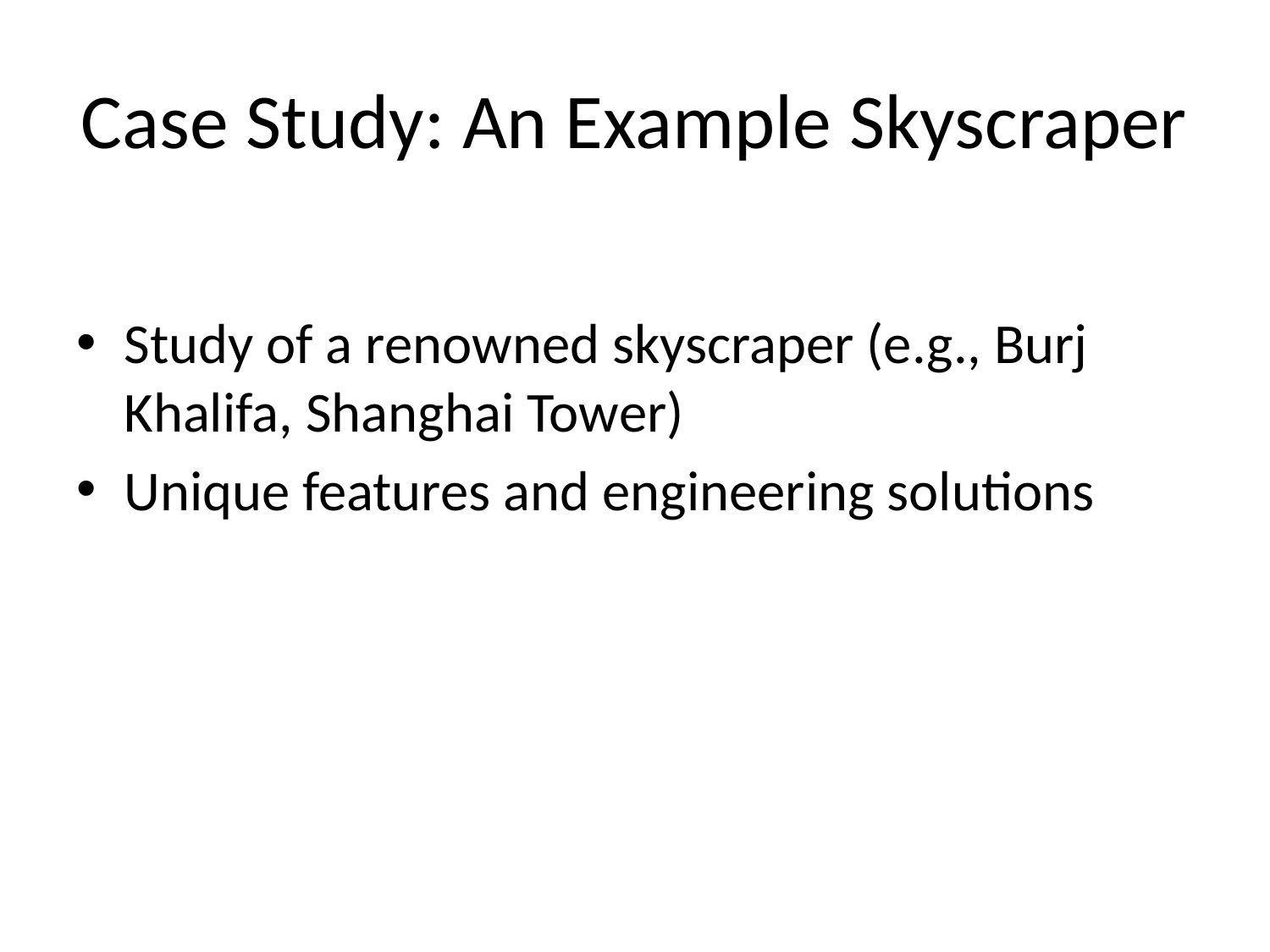

# Case Study: An Example Skyscraper

Study of a renowned skyscraper (e.g., Burj Khalifa, Shanghai Tower)
Unique features and engineering solutions